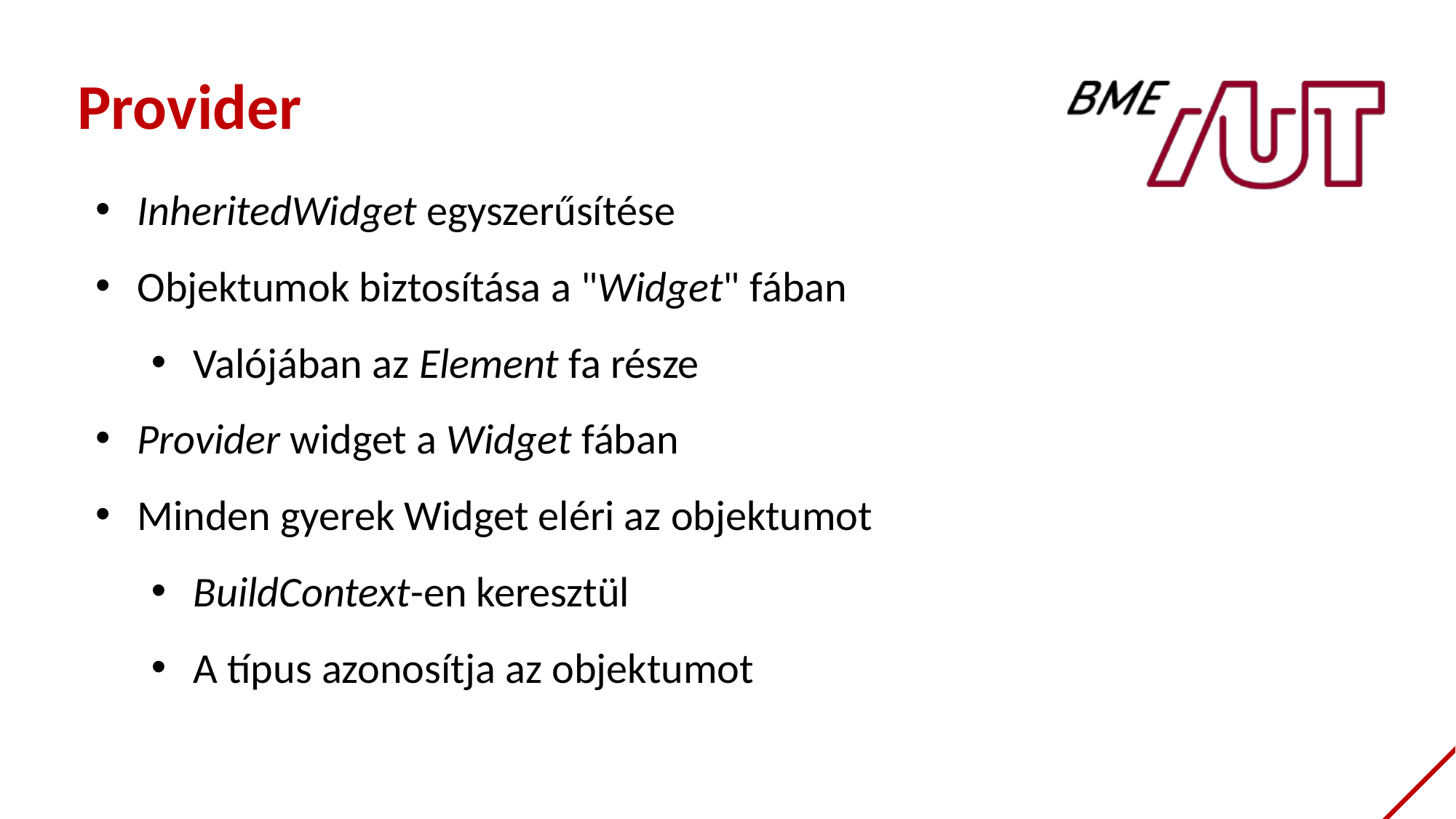

Provider
InheritedWidget egyszerűsítése
Objektumok biztosítása a "Widget" fában
Valójában az Element fa része
Provider widget a Widget fában
Minden gyerek Widget eléri az objektumot
BuildContext-en keresztül
A típus azonosítja az objektumot